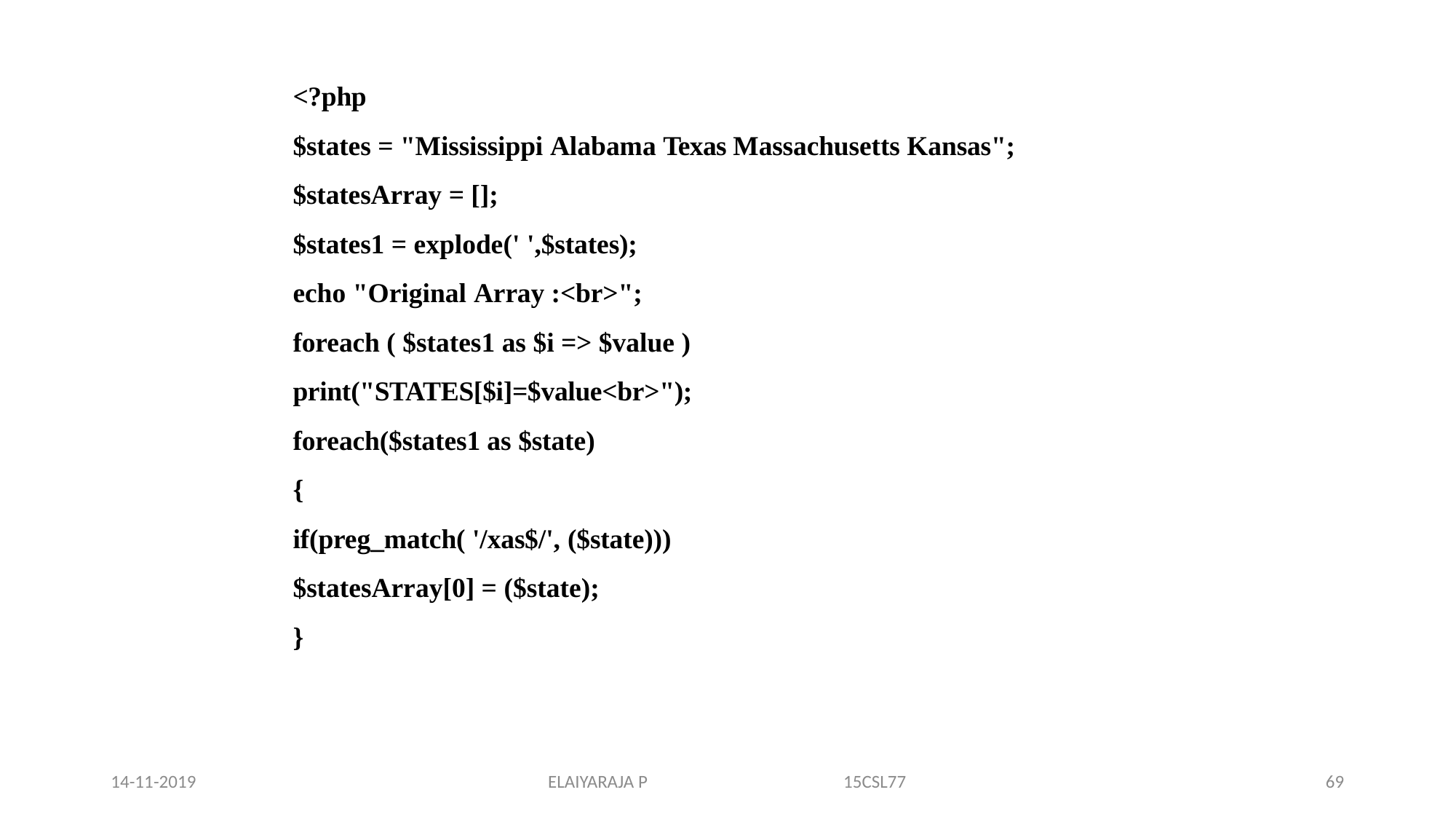

<?php
$states = "Mississippi Alabama Texas Massachusetts Kansas";
$statesArray = [];
$states1 = explode(' ',$states);  echo "Original Array :<br>";  foreach ( $states1 as $i => $value )  print("STATES[$i]=$value<br>");  foreach($states1 as $state)
{
if(preg_match( '/xas$/', ($state)))
$statesArray[0] = ($state);
}
14-11-2019
ELAIYARAJA P                                               15CSL77
69